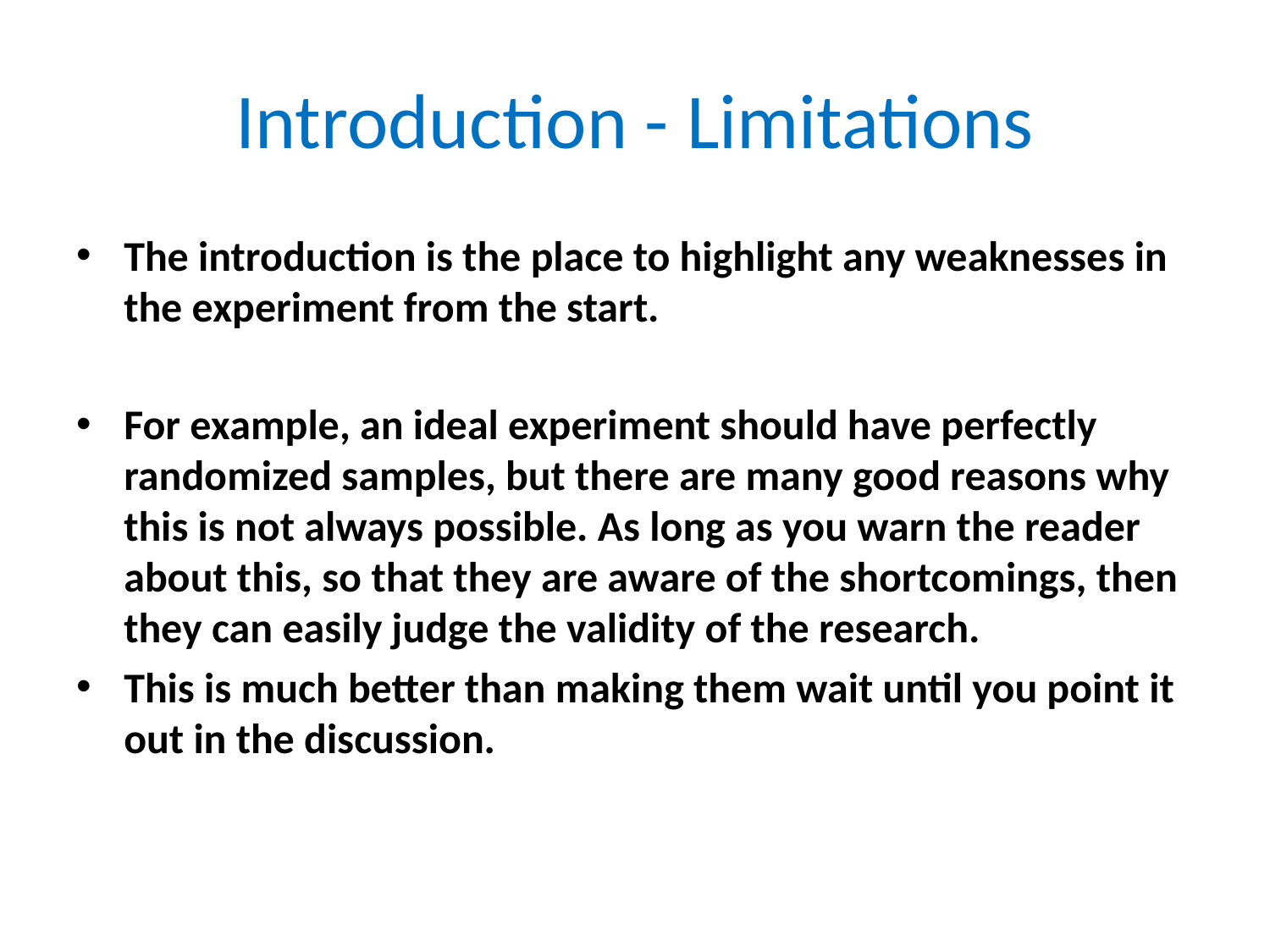

# Introduction - Limitations
The introduction is the place to highlight any weaknesses in the experiment from the start.

For example, an ideal experiment should have perfectly randomized samples, but there are many good reasons why this is not always possible. As long as you warn the reader about this, so that they are aware of the shortcomings, then they can easily judge the validity of the research.
This is much better than making them wait until you point it out in the discussion.